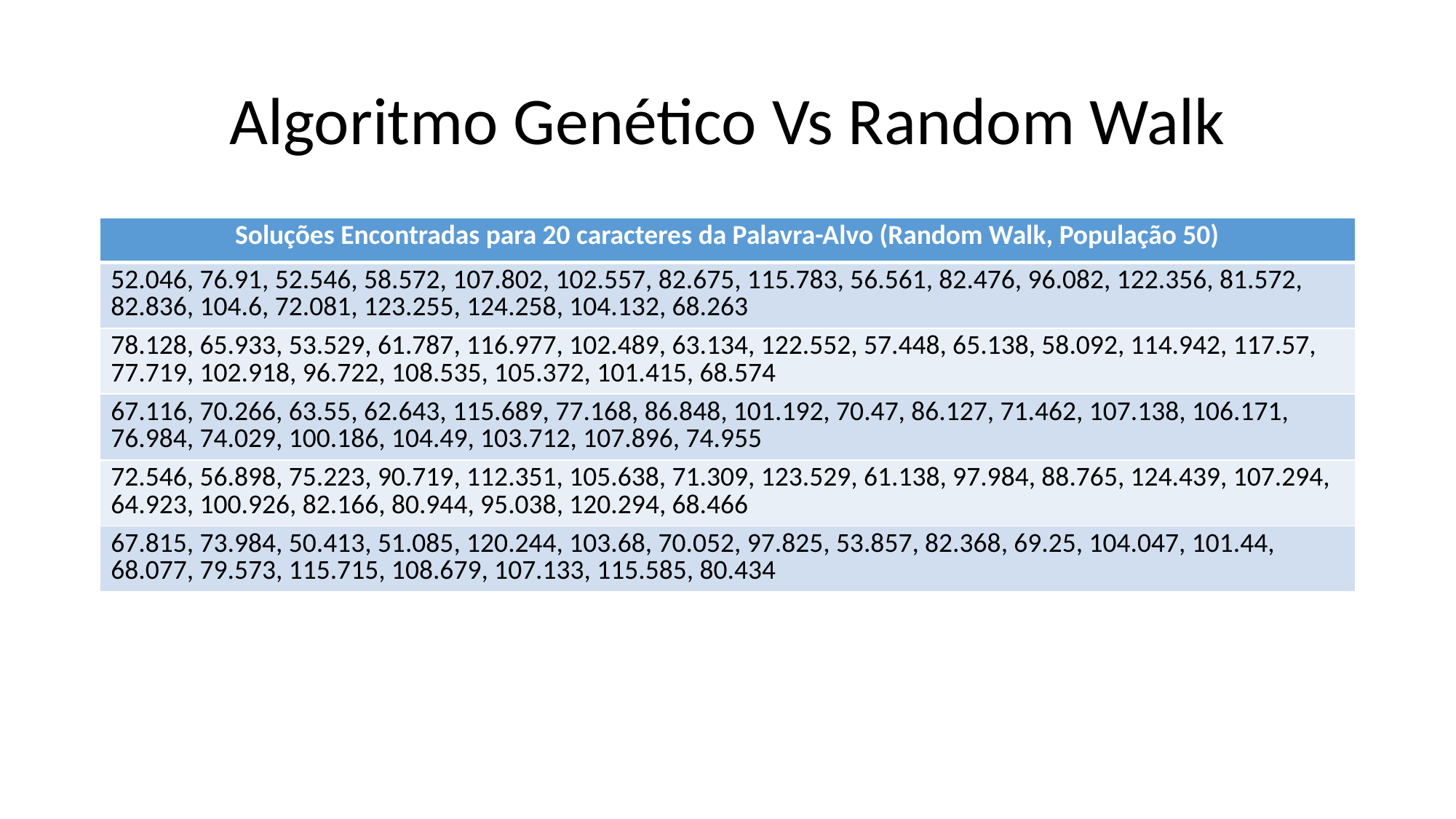

# Algoritmo Genético Vs Random Walk
| Soluções Encontradas para 20 caracteres da Palavra-Alvo (Random Walk, População 50) |
| --- |
| 52.046, 76.91, 52.546, 58.572, 107.802, 102.557, 82.675, 115.783, 56.561, 82.476, 96.082, 122.356, 81.572, 82.836, 104.6, 72.081, 123.255, 124.258, 104.132, 68.263 |
| 78.128, 65.933, 53.529, 61.787, 116.977, 102.489, 63.134, 122.552, 57.448, 65.138, 58.092, 114.942, 117.57, 77.719, 102.918, 96.722, 108.535, 105.372, 101.415, 68.574 |
| 67.116, 70.266, 63.55, 62.643, 115.689, 77.168, 86.848, 101.192, 70.47, 86.127, 71.462, 107.138, 106.171, 76.984, 74.029, 100.186, 104.49, 103.712, 107.896, 74.955 |
| 72.546, 56.898, 75.223, 90.719, 112.351, 105.638, 71.309, 123.529, 61.138, 97.984, 88.765, 124.439, 107.294, 64.923, 100.926, 82.166, 80.944, 95.038, 120.294, 68.466 |
| 67.815, 73.984, 50.413, 51.085, 120.244, 103.68, 70.052, 97.825, 53.857, 82.368, 69.25, 104.047, 101.44, 68.077, 79.573, 115.715, 108.679, 107.133, 115.585, 80.434 |